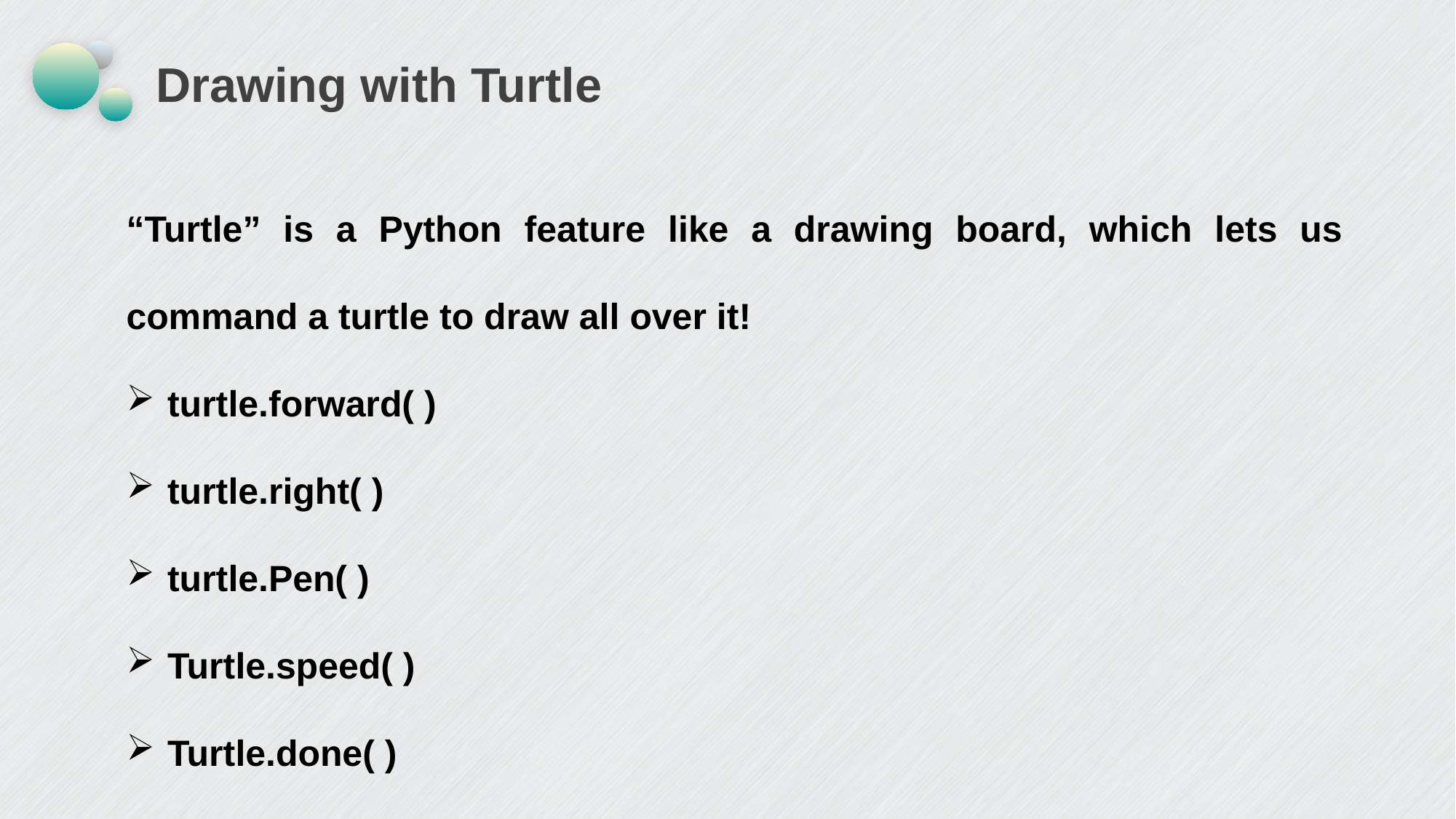

# Drawing with Turtle
“Turtle” is a Python feature like a drawing board, which lets us command a turtle to draw all over it!
turtle.forward( )
turtle.right( )
turtle.Pen( )
Turtle.speed( )
Turtle.done( )